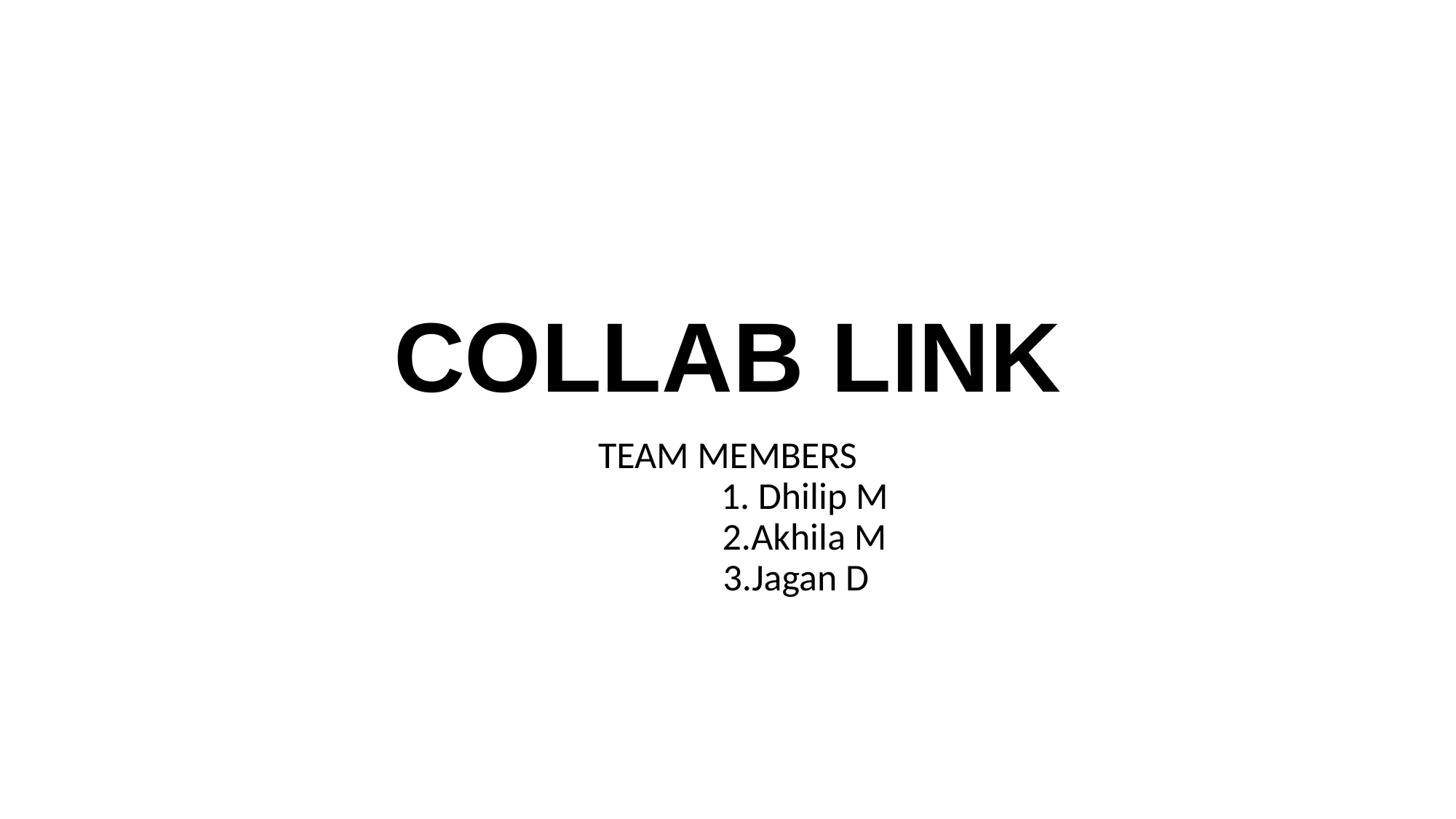

# COLLAB LINK
TEAM MEMBERS
                  1. Dhilip M
                  2.Akhila M
                3.Jagan D